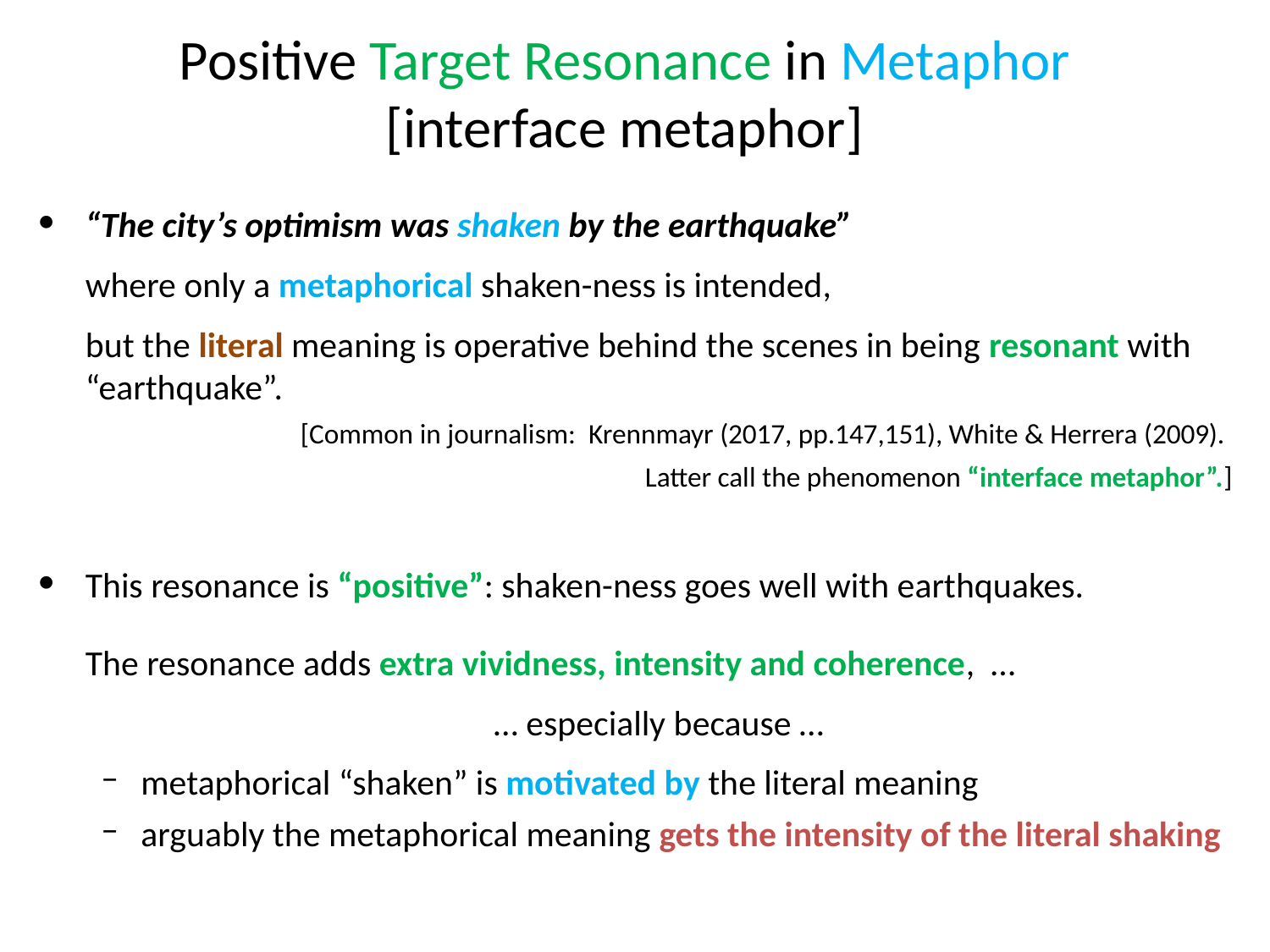

# Positive Target Resonance in Metaphor [interface metaphor]
“The city’s optimism was shaken by the earthquake”
where only a metaphorical shaken-ness is intended,
but the literal meaning is operative behind the scenes in being resonant with “earthquake”.
[Common in journalism:  Krennmayr (2017, pp.147,151), White & Herrera (2009).
Latter call the phenomenon “interface metaphor”.]
This resonance is “positive”: shaken-ness goes well with earthquakes.
The resonance adds extra vividness, intensity and coherence,  …
… especially because …
metaphorical “shaken” is motivated by the literal meaning
arguably the metaphorical meaning gets the intensity of the literal shaking